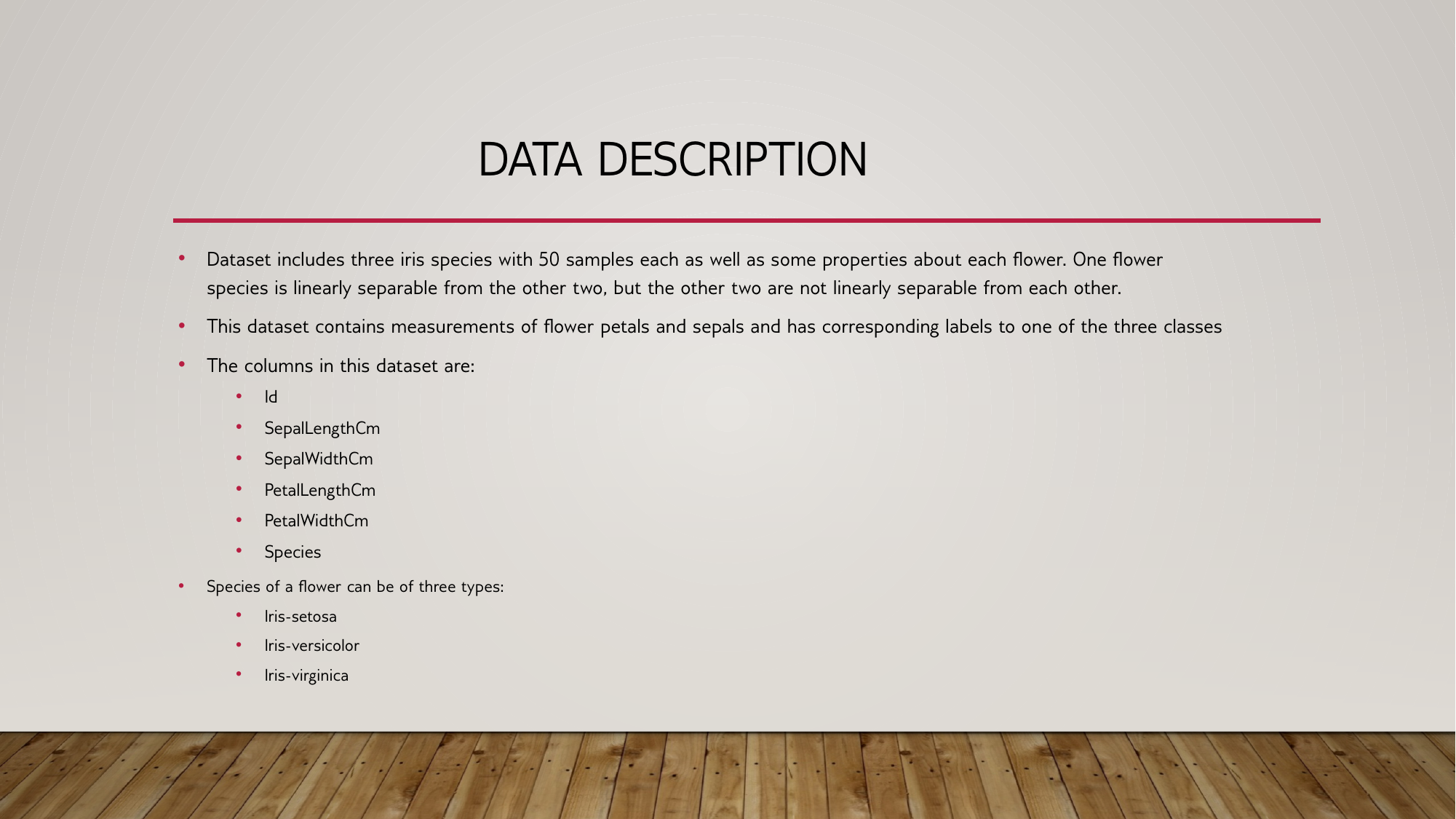

# Data description

Dataset includes three iris species with 50 samples each as well as some properties about each flower. One flower species is linearly separable from the other two, but the other two are not linearly separable from each other.
This dataset contains measurements of flower petals and sepals and has corresponding labels to one of the three classes
The columns in this dataset are:
Id
SepalLengthCm
SepalWidthCm
PetalLengthCm
PetalWidthCm
Species
Species of a flower can be of three types:
Iris-setosa
Iris-versicolor
Iris-virginica